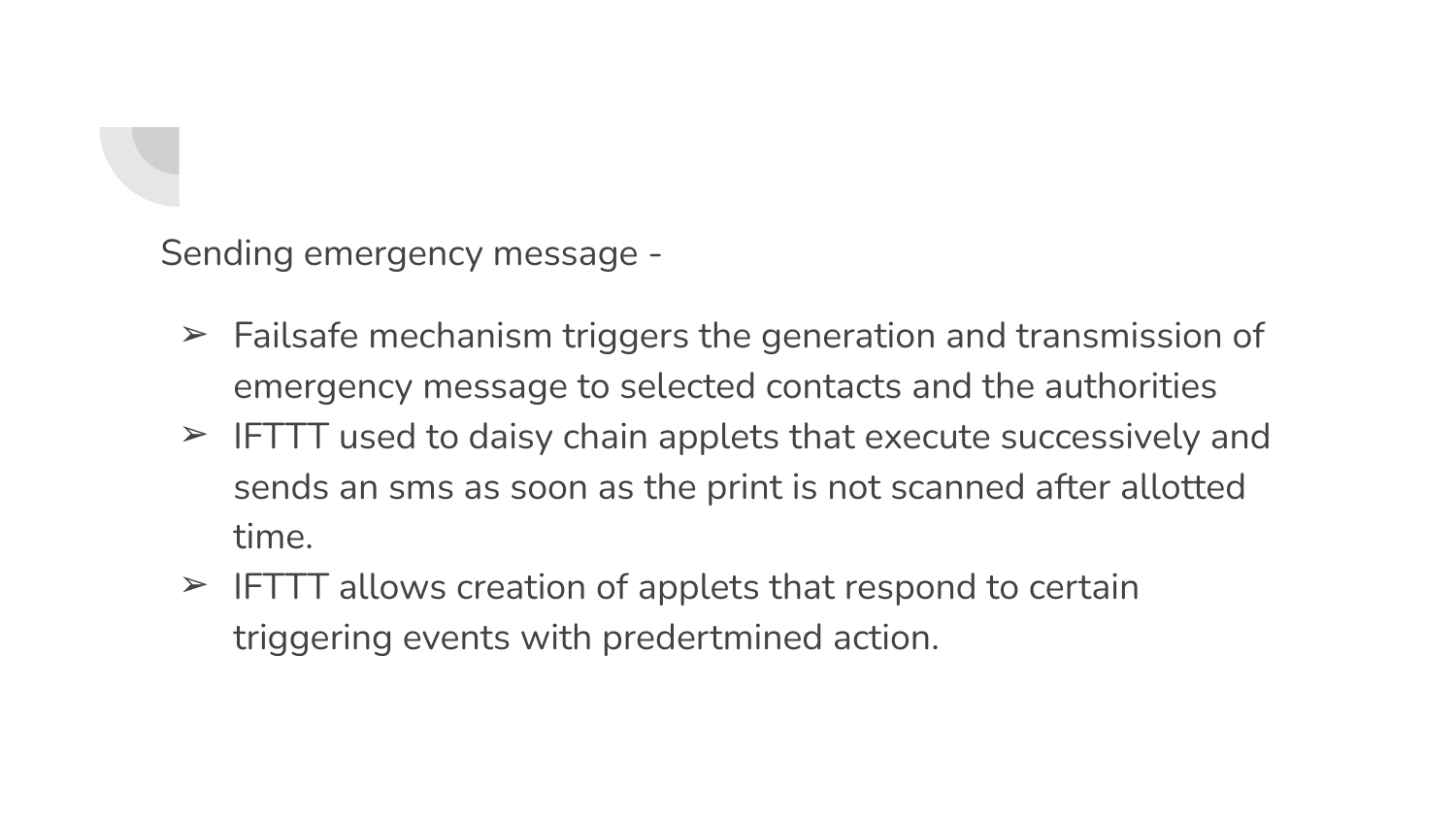

Sending emergency message -
Failsafe mechanism triggers the generation and transmission of emergency message to selected contacts and the authorities
IFTTT used to daisy chain applets that execute successively and sends an sms as soon as the print is not scanned after allotted time.
IFTTT allows creation of applets that respond to certain triggering events with predertmined action.